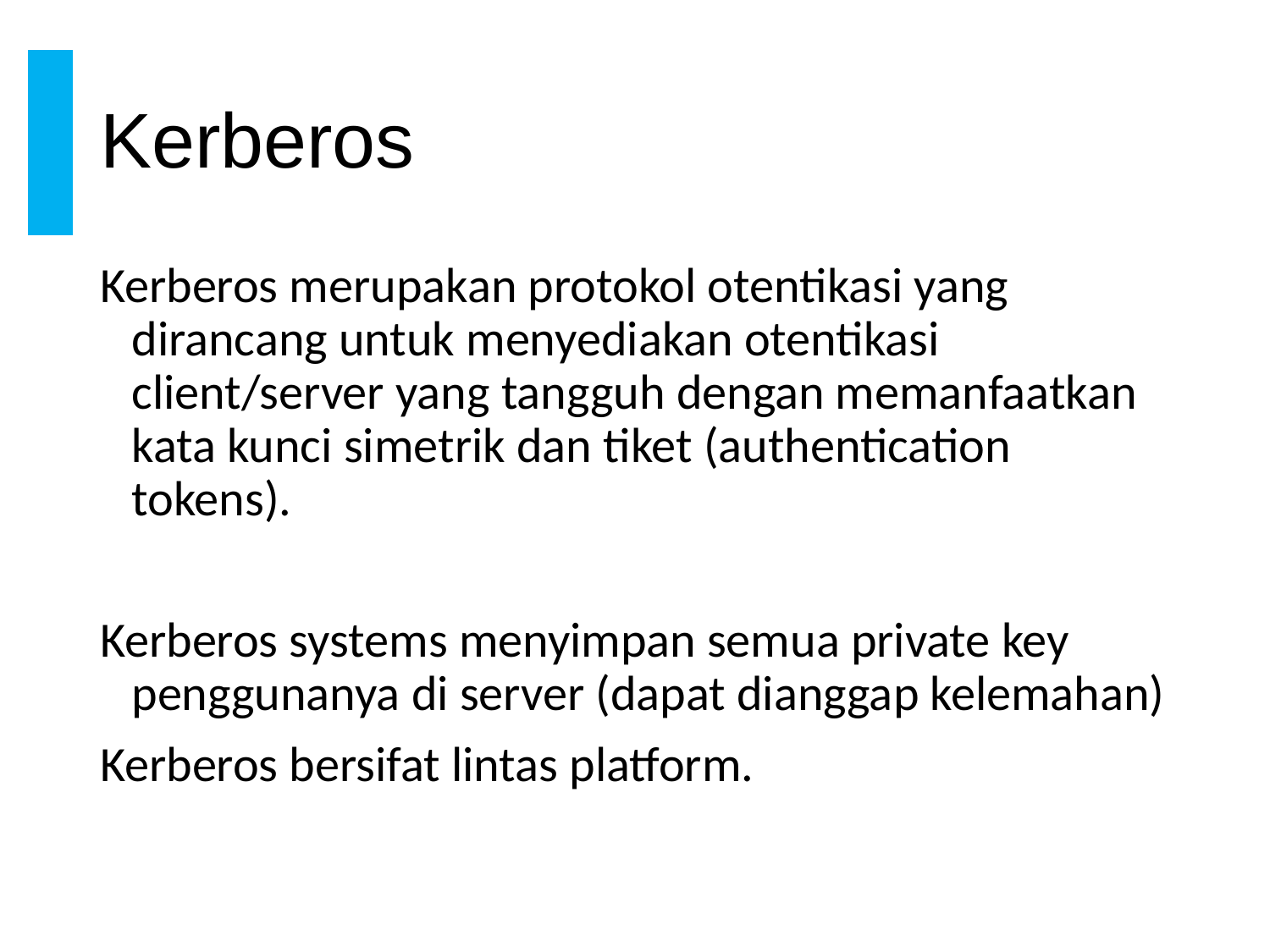

# Kerberos
Kerberos merupakan protokol otentikasi yang dirancang untuk menyediakan otentikasi client/server yang tangguh dengan memanfaatkan kata kunci simetrik dan tiket (authentication tokens).

Kerberos systems menyimpan semua private key penggunanya di server (dapat dianggap kelemahan)
Kerberos bersifat lintas platform.